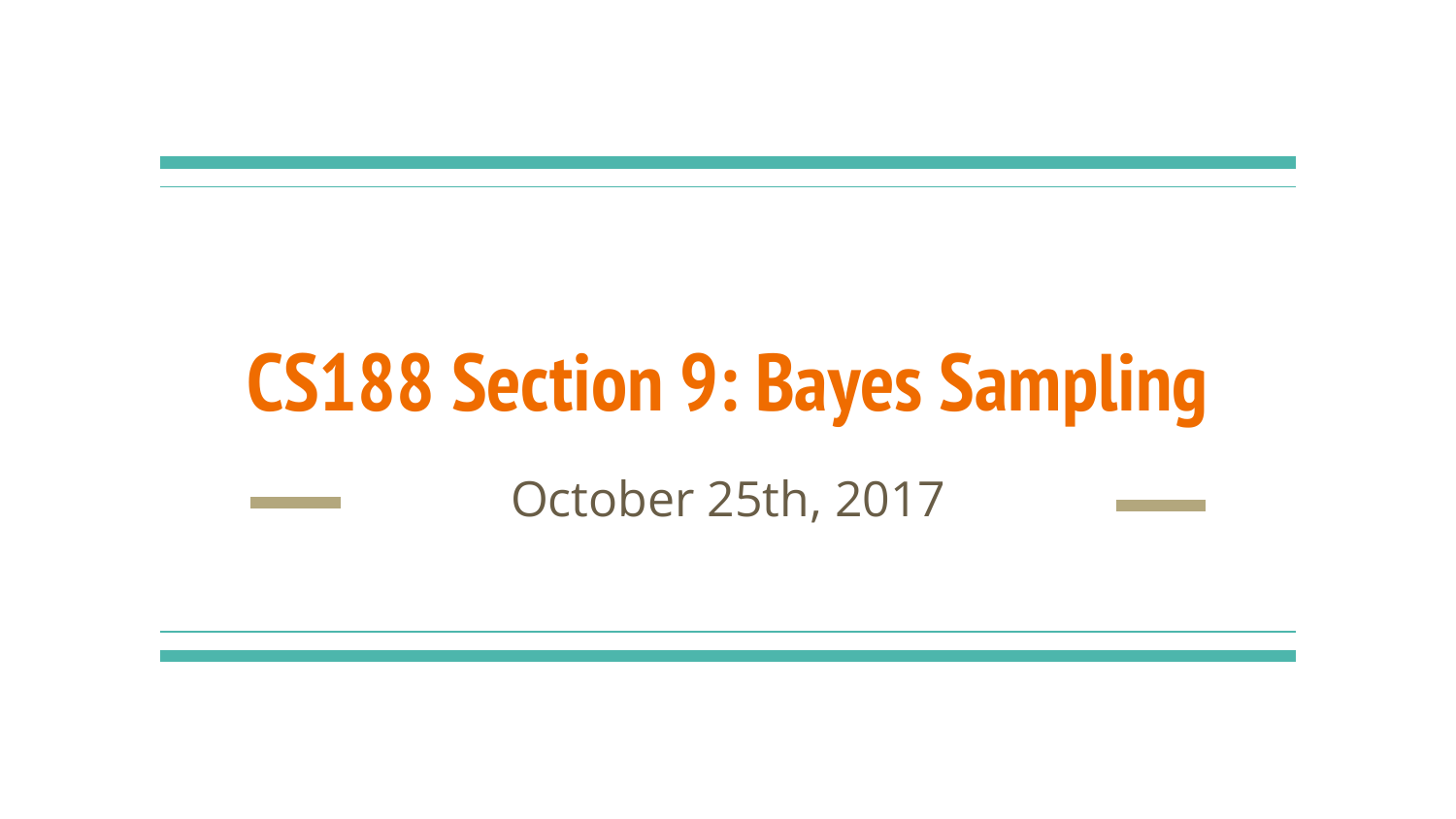

# CS188 Section 9: Bayes Sampling
October 25th, 2017